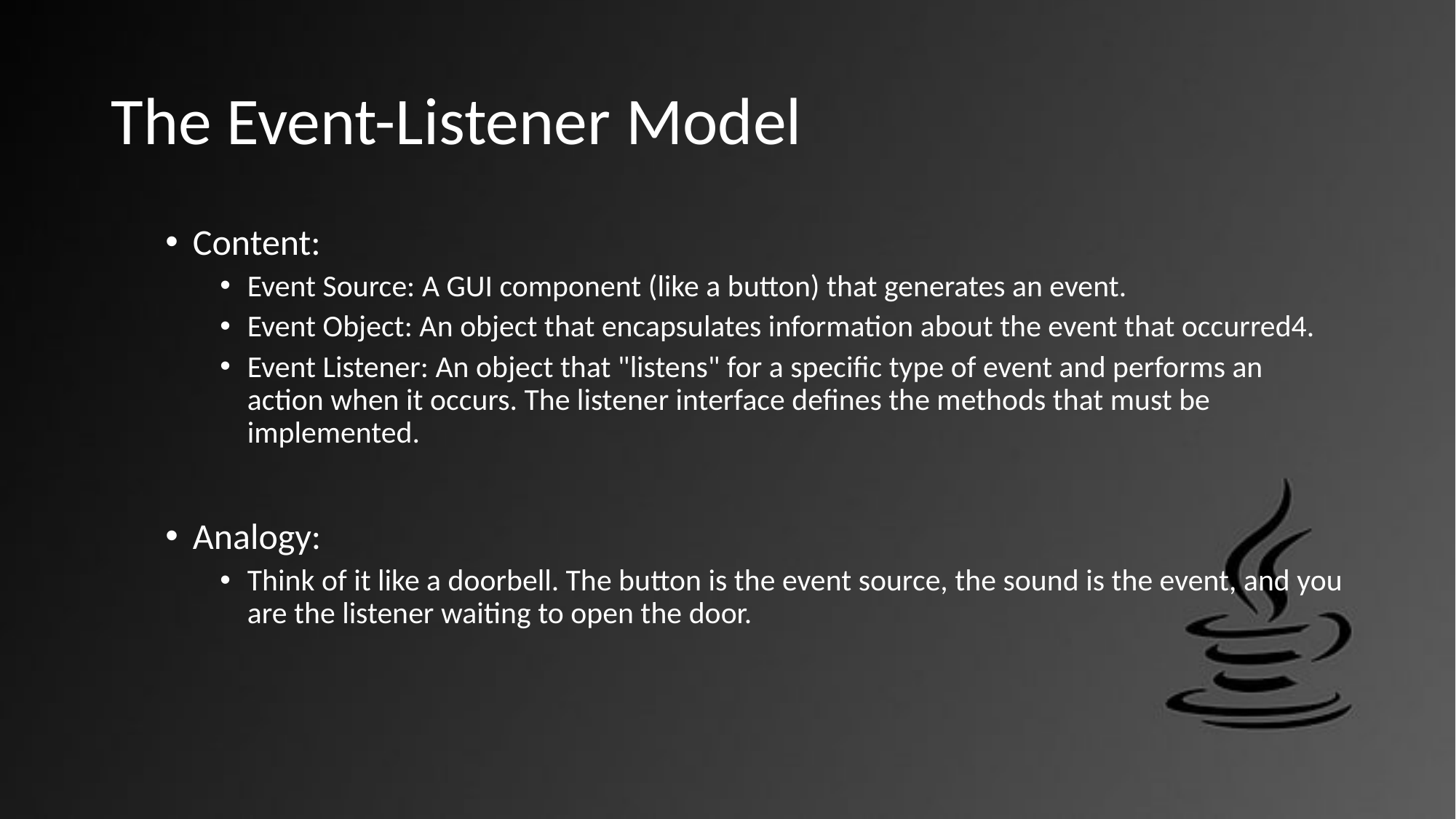

# The Event-Listener Model
Content:
Event Source: A GUI component (like a button) that generates an event.
Event Object: An object that encapsulates information about the event that occurred4.
Event Listener: An object that "listens" for a specific type of event and performs an action when it occurs. The listener interface defines the methods that must be implemented.

Analogy:
Think of it like a doorbell. The button is the event source, the sound is the event, and you are the listener waiting to open the door.